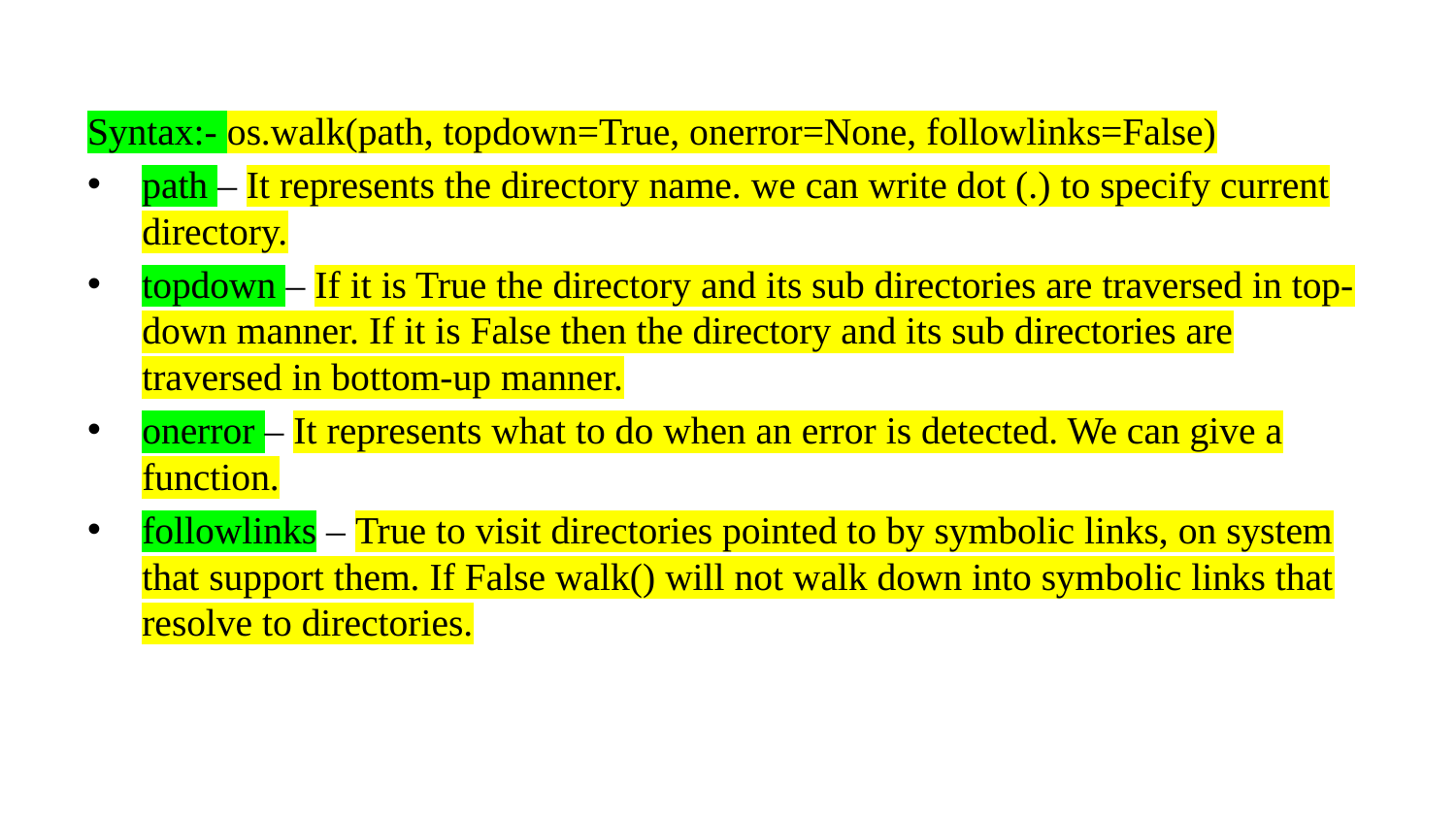

Syntax:- os.walk(path, topdown=True, onerror=None, followlinks=False)
path – It represents the directory name. we can write dot (.) to specify current directory.
topdown – If it is True the directory and its sub directories are traversed in top-down manner. If it is False then the directory and its sub directories are traversed in bottom-up manner.
onerror – It represents what to do when an error is detected. We can give a function.
followlinks – True to visit directories pointed to by symbolic links, on system that support them. If False walk() will not walk down into symbolic links that resolve to directories.